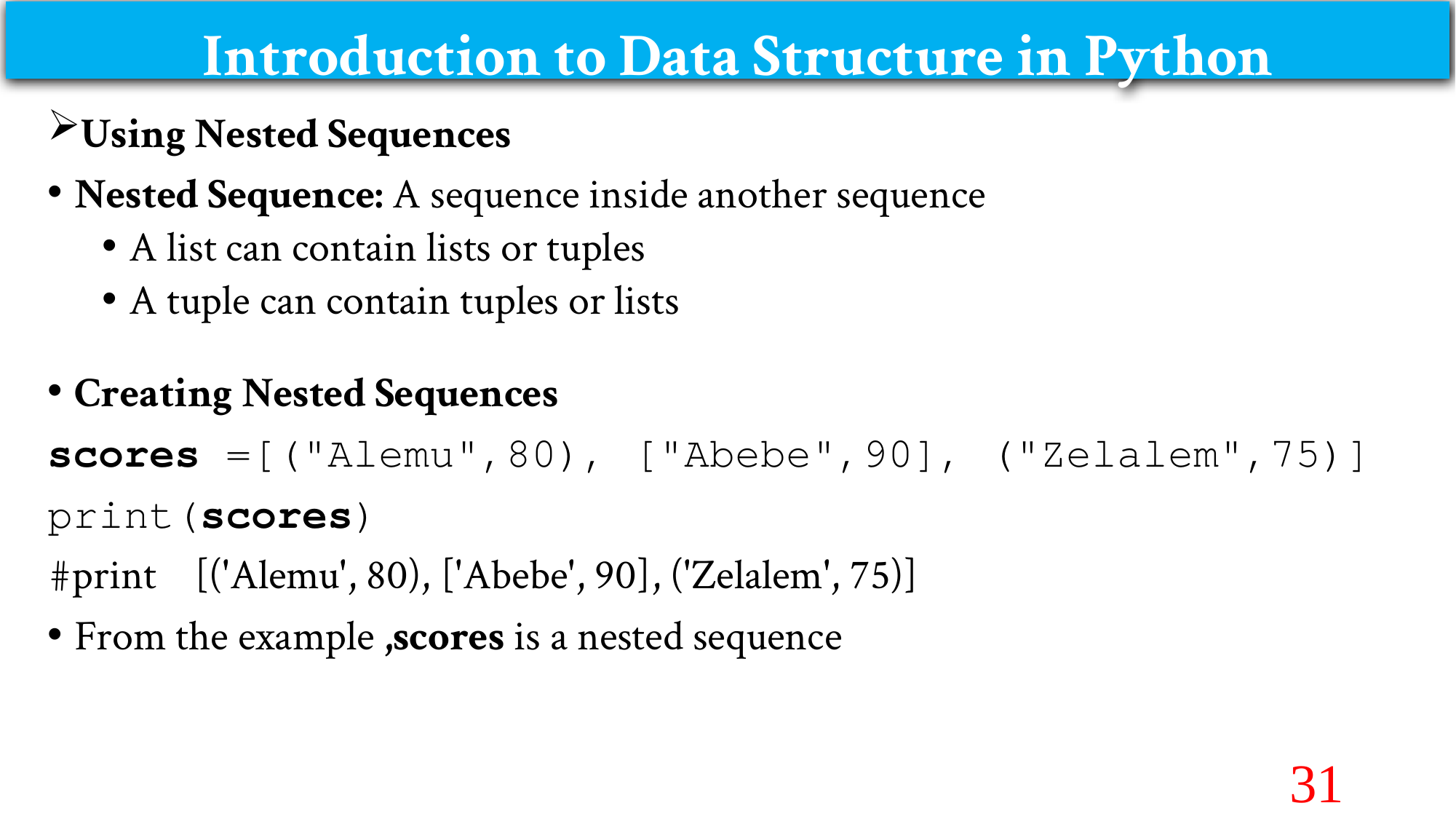

Introduction to Data Structure in Python
Using Nested Sequences
Nested Sequence: A sequence inside another sequence
A list can contain lists or tuples
A tuple can contain tuples or lists
Creating Nested Sequences
scores =[("Alemu",80), ["Abebe",90], ("Zelalem",75)]
print(scores)
#print    [('Alemu', 80), ['Abebe', 90], ('Zelalem', 75)]
From the example ,scores is a nested sequence

31